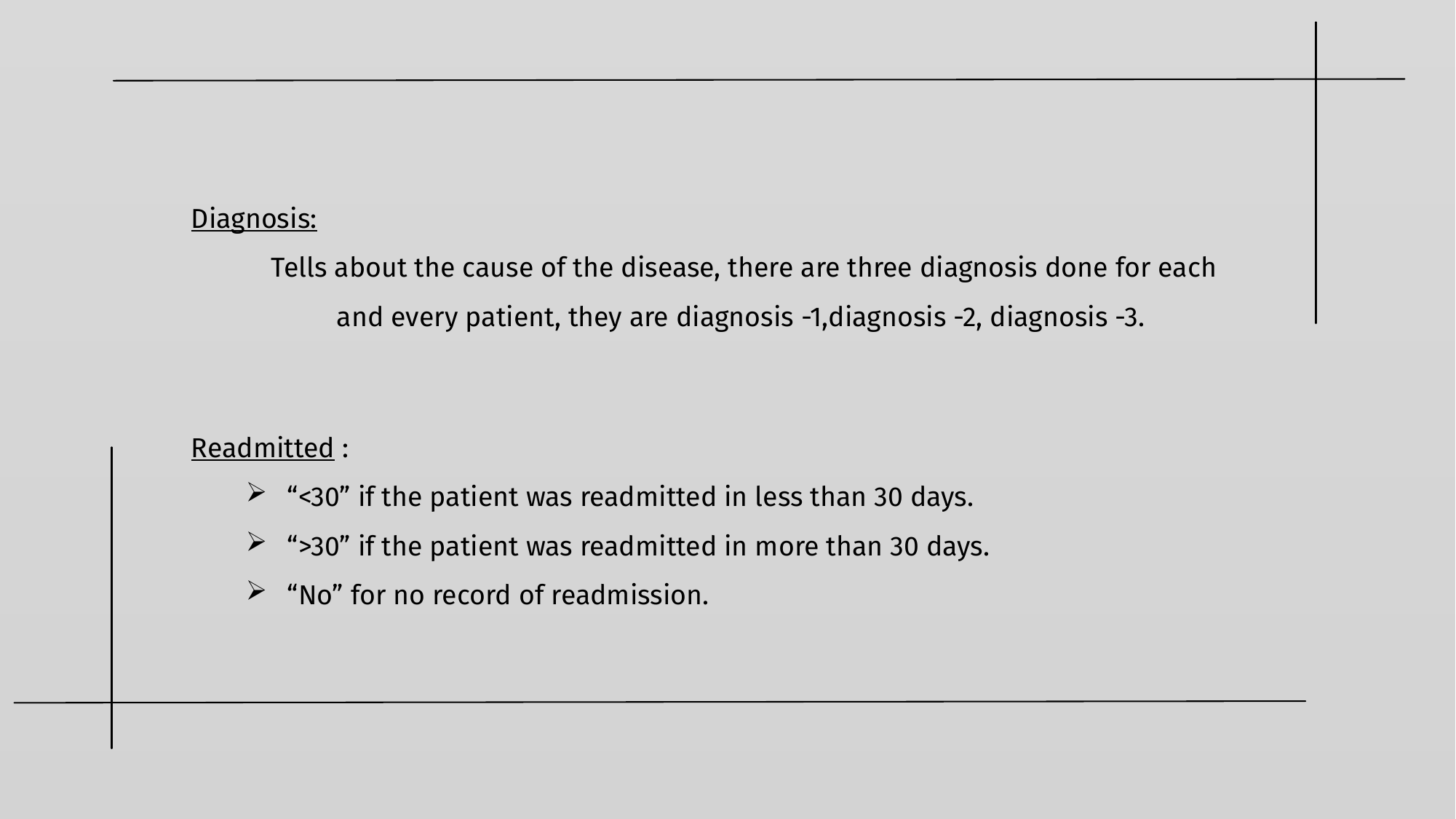

Diagnosis:
           Tells about the cause of the disease, there are three diagnosis done for each 	     and every patient, they are diagnosis -1,diagnosis -2, diagnosis -3.

Readmitted :
 “<30” if the patient was readmitted in less than 30 days.
 “>30” if the patient was readmitted in more than 30 days.
 “No” for no record of readmission.